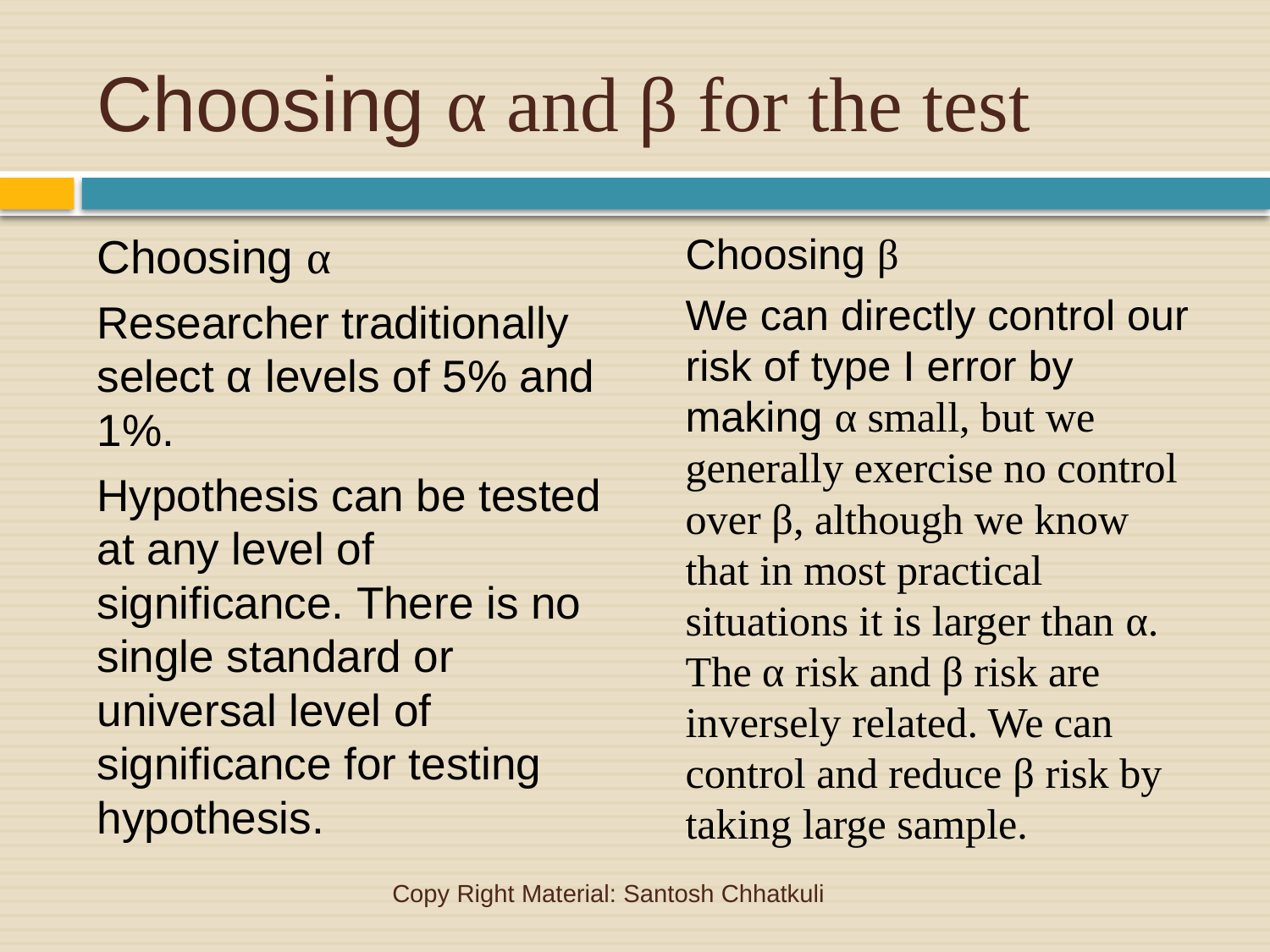

# Choosing α and β for the test
Choosing α
Researcher traditionally select α levels of 5% and 1%.
Hypothesis can be tested at any level of significance. There is no single standard or universal level of significance for testing hypothesis.

Choosing β
We can directly control our risk of type I error by making α small, but we generally exercise no control over β, although we know that in most practical situations it is larger than α. The α risk and β risk are inversely related. We can control and reduce β risk by taking large sample.

Copy Right Material: Santosh Chhatkuli